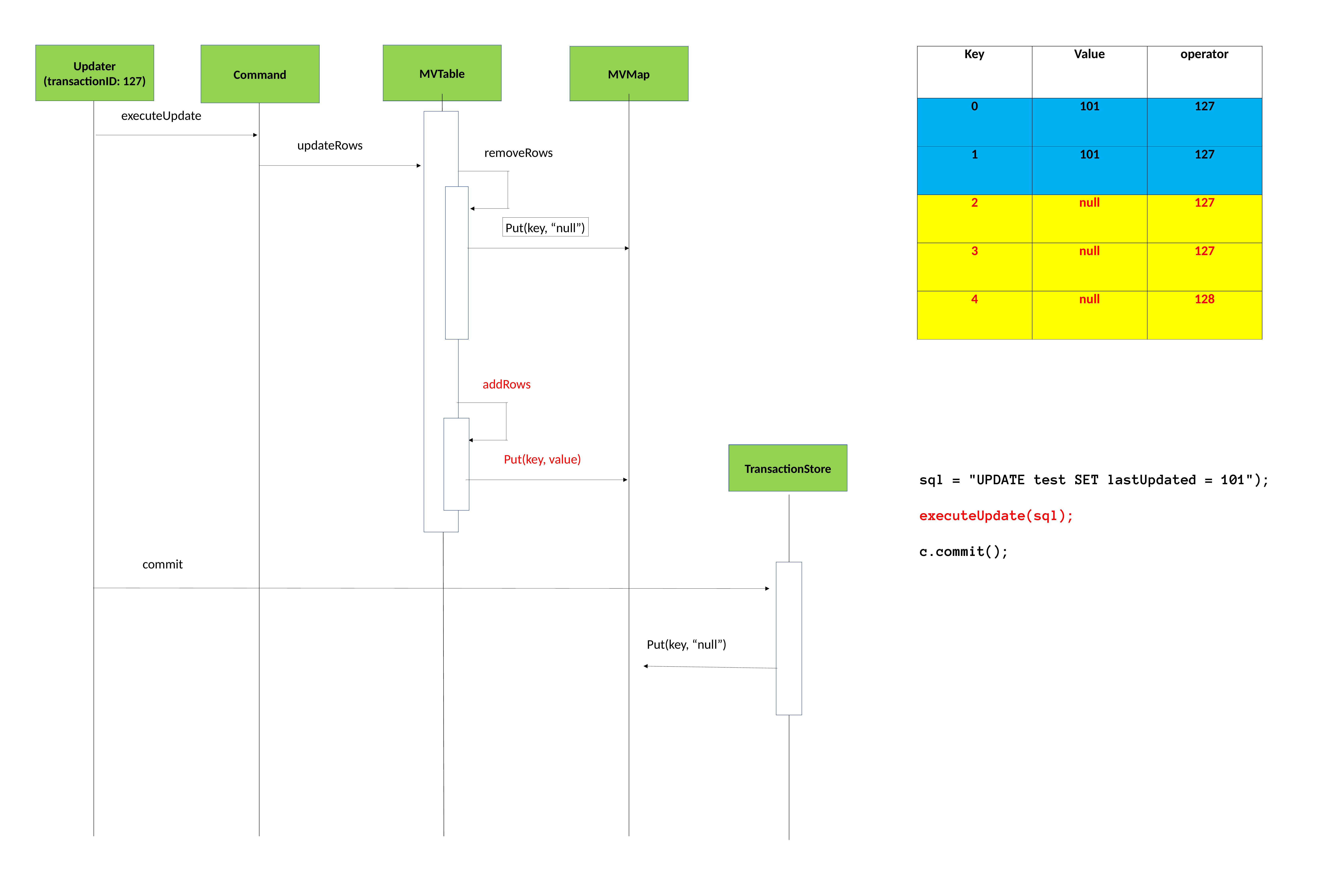

Updater
(transactionID: 127)
Command
MVTable
| Key | Value | operator |
| --- | --- | --- |
| 0 | 101 | 127 |
| 1 | 101 | 127 |
| 2 | null | 127 |
| 3 | null | 127 |
| 4 | null | 128 |
MVMap
executeUpdate

updateRows
removeRows

Put(key, “null”)
addRows

Put(key, value)
TransactionStore
sql = "UPDATE test SET lastUpdated = 101");

executeUpdate(sql);

c.commit();
commit

Put(key, “null”)